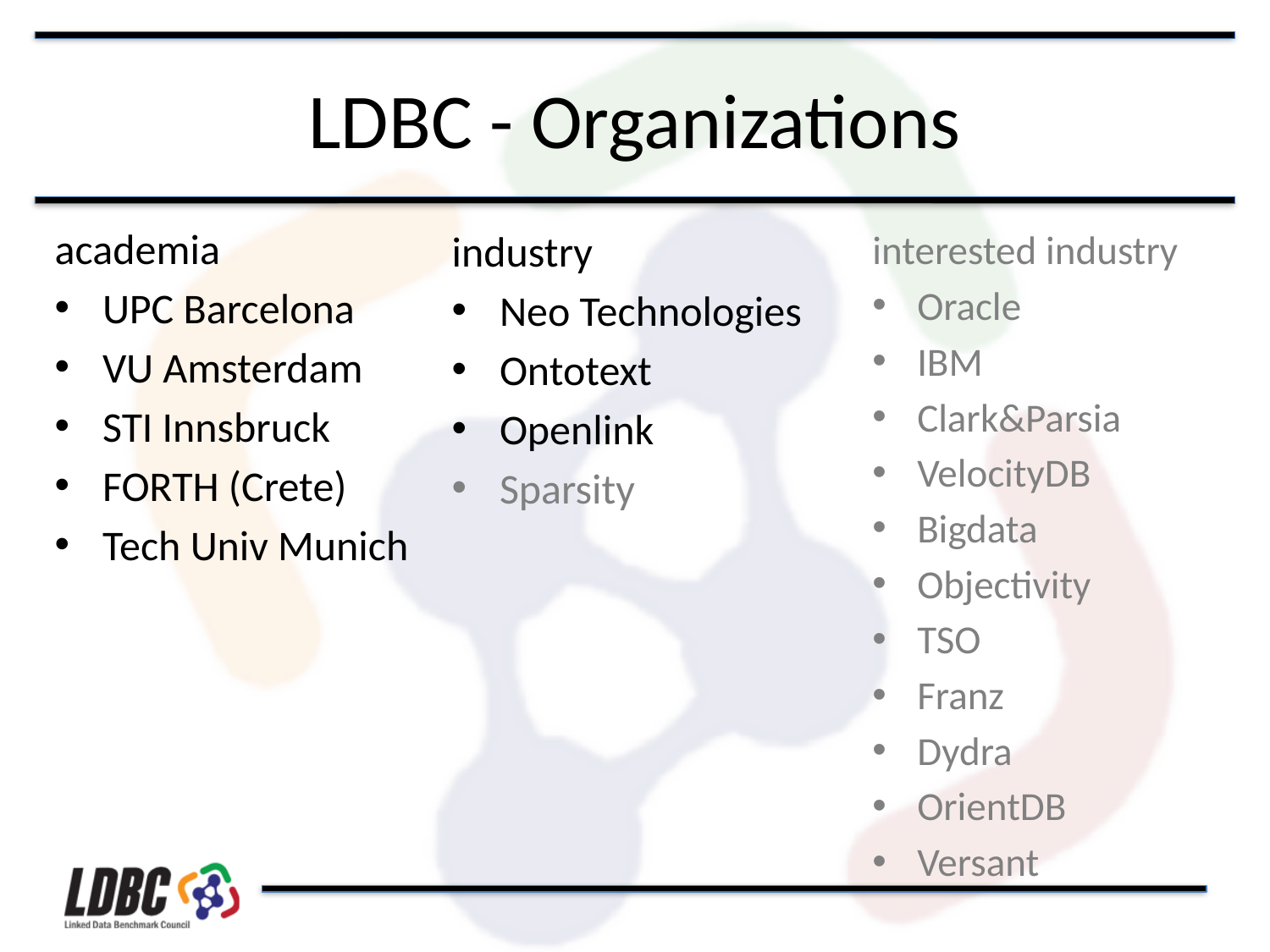

# LDBC - Organizations
academia
UPC Barcelona
VU Amsterdam
STI Innsbruck
FORTH (Crete)
Tech Univ Munich
industry
Neo Technologies
Ontotext
Openlink
Sparsity
interested industry
Oracle
IBM
Clark&Parsia
VelocityDB
Bigdata
Objectivity
TSO
Franz
Dydra
OrientDB
Versant